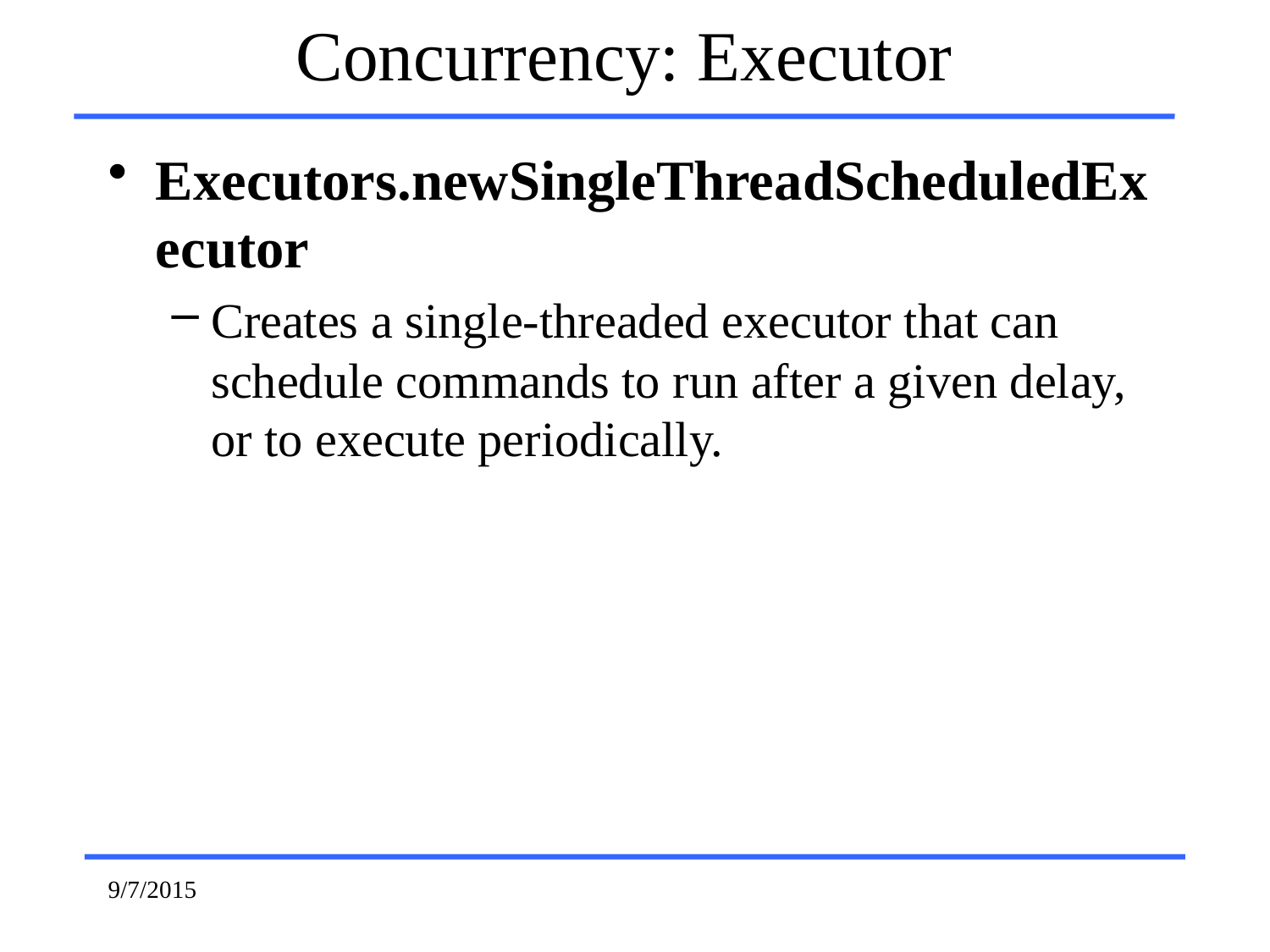

# Concurrency: Executor
Executors.newSingleThreadScheduledExecutor
Creates a single-threaded executor that can schedule commands to run after a given delay, or to execute periodically.
9/7/2015